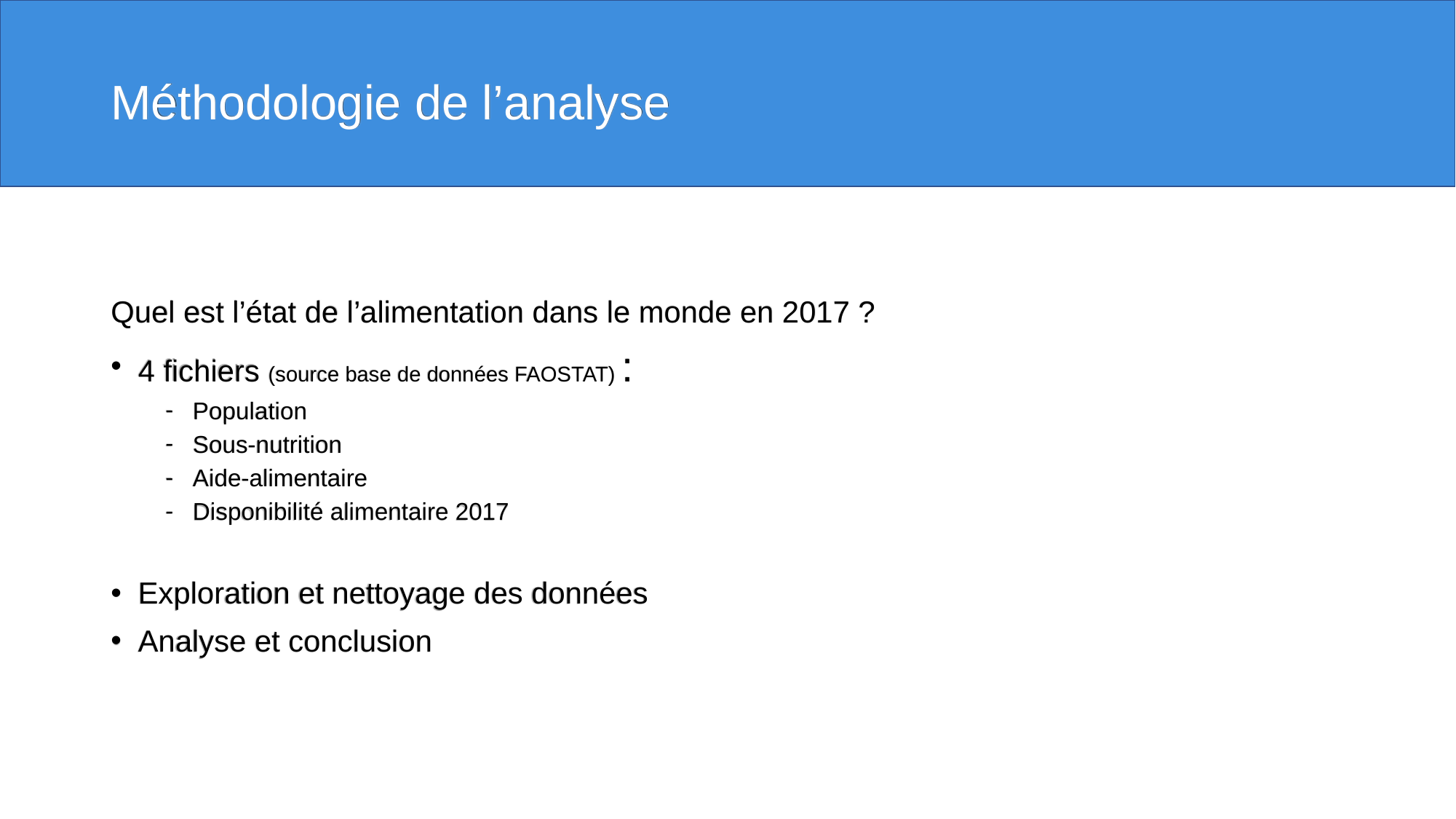

# Méthodologie de l’analyse
Quel est l’état de l’alimentation dans le monde en 2017 ?
4 fichiers (source base de données FAOSTAT) :
Population
Sous-nutrition
Aide-alimentaire
Disponibilité alimentaire 2017

Exploration et nettoyage des données
Analyse et conclusion